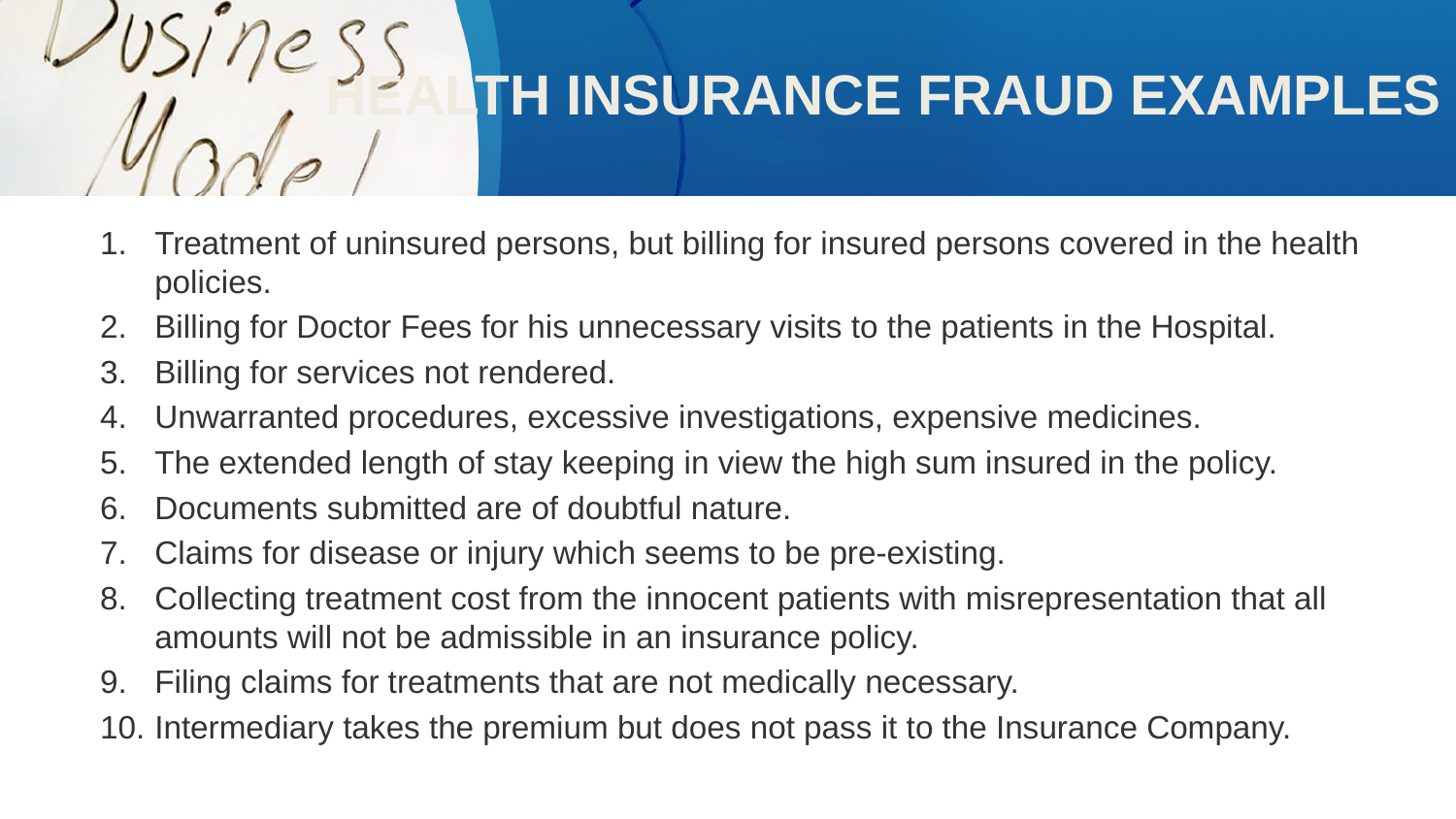

# HEALTH INSURANCE FRAUD EXAMPLES
Treatment of uninsured persons, but billing for insured persons covered in the health policies.
Billing for Doctor Fees for his unnecessary visits to the patients in the Hospital.
Billing for services not rendered.
Unwarranted procedures, excessive investigations, expensive medicines.
The extended length of stay keeping in view the high sum insured in the policy.
Documents submitted are of doubtful nature.
Claims for disease or injury which seems to be pre-existing.
Collecting treatment cost from the innocent patients with misrepresentation that all amounts will not be admissible in an insurance policy.
Filing claims for treatments that are not medically necessary.
Intermediary takes the premium but does not pass it to the Insurance Company.